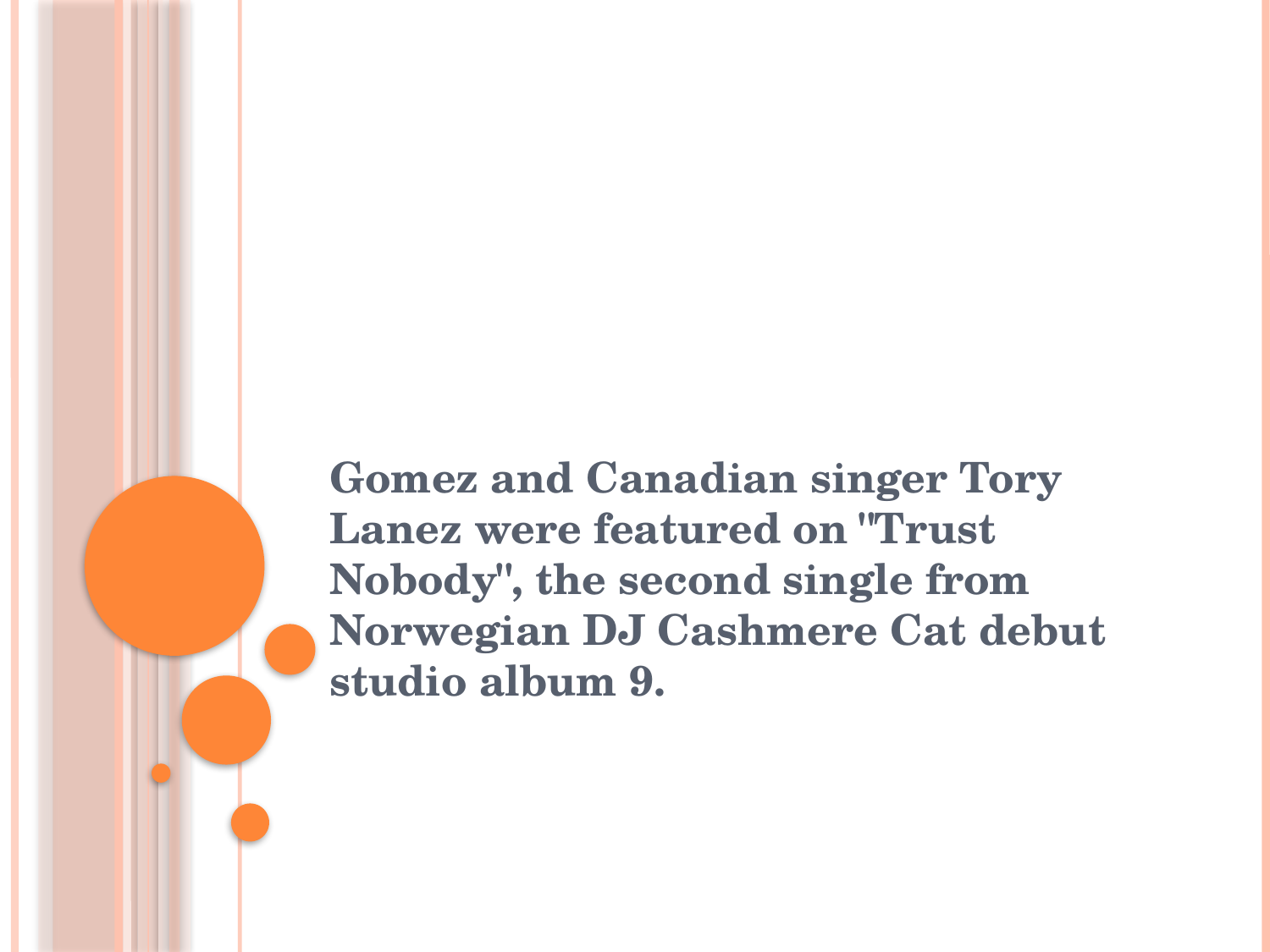

#
Gomez and Canadian singer Tory Lanez were featured on "Trust Nobody", the second single from Norwegian DJ Cashmere Cat debut studio album 9.